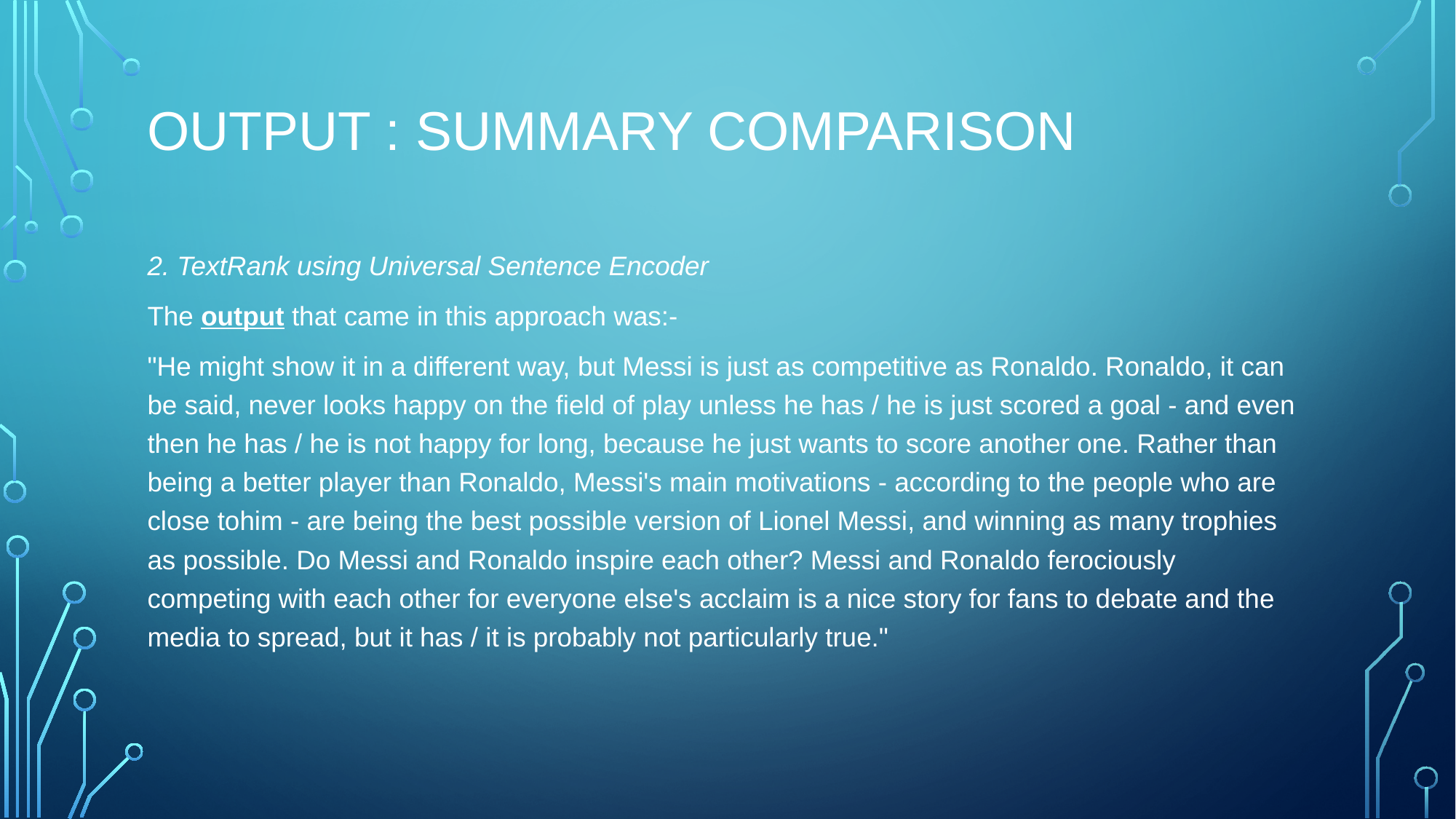

# Output : SUMMARY COMPARISON
2. TextRank using Universal Sentence Encoder
The output that came in this approach was:-
"He might show it in a different way, but Messi is just as competitive as Ronaldo. Ronaldo, it can be said, never looks happy on the field of play unless he has / he is just scored a goal - and even then he has / he is not happy for long, because he just wants to score another one. Rather than being a better player than Ronaldo, Messi's main motivations - according to the people who are close tohim - are being the best possible version of Lionel Messi, and winning as many trophies as possible. Do Messi and Ronaldo inspire each other? Messi and Ronaldo ferociously competing with each other for everyone else's acclaim is a nice story for fans to debate and the media to spread, but it has / it is probably not particularly true."